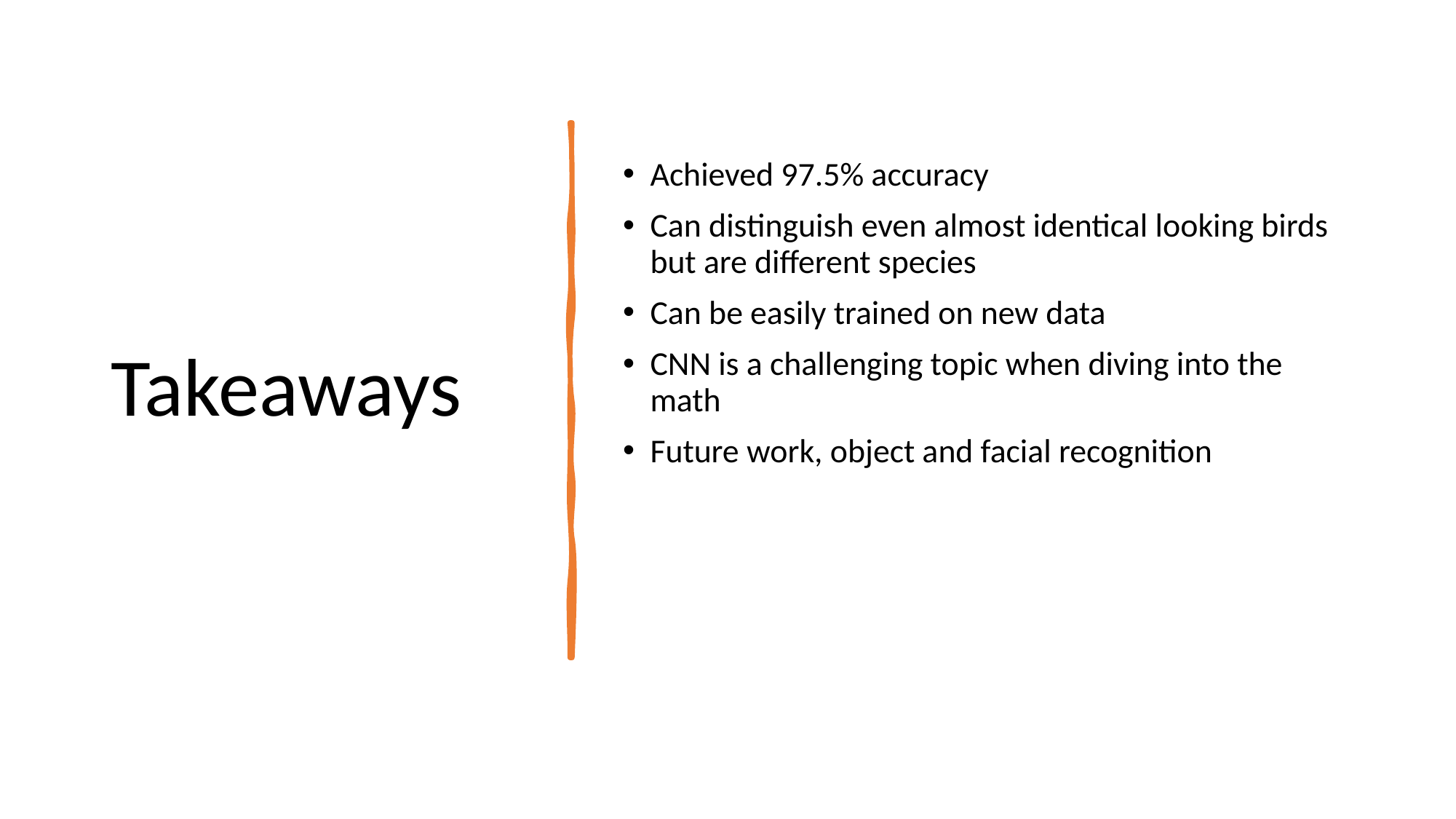

# Takeaways
Achieved 97.5% accuracy
Can distinguish even almost identical looking birds but are different species
Can be easily trained on new data
CNN is a challenging topic when diving into the math
Future work, object and facial recognition